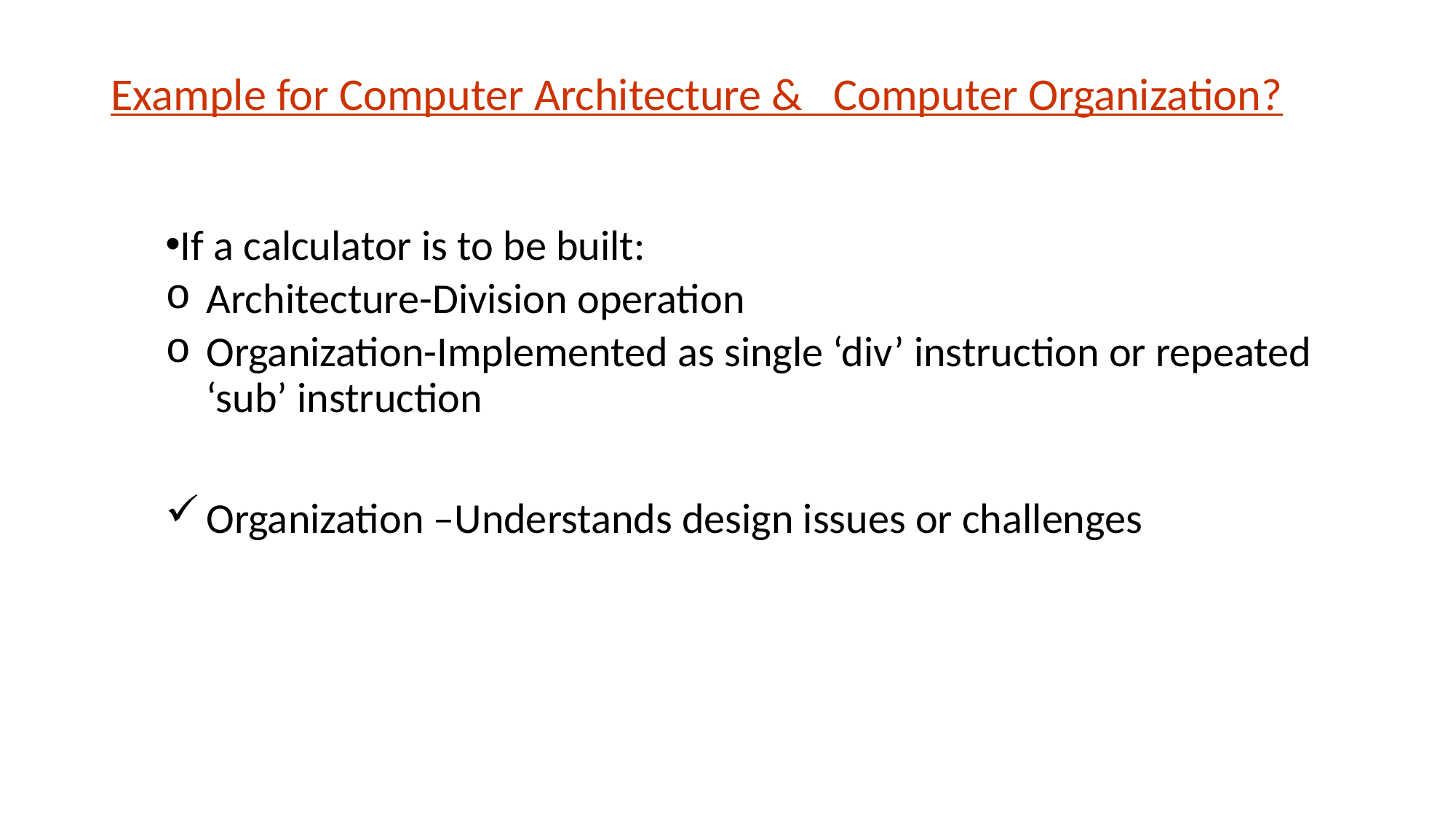

# Example for Computer Architecture &   Computer Organization?
If a calculator is to be built:
Architecture-Division operation
Organization-Implemented as single ‘div’ instruction or repeated ‘sub’ instruction

Organization –Understands design issues or challenges